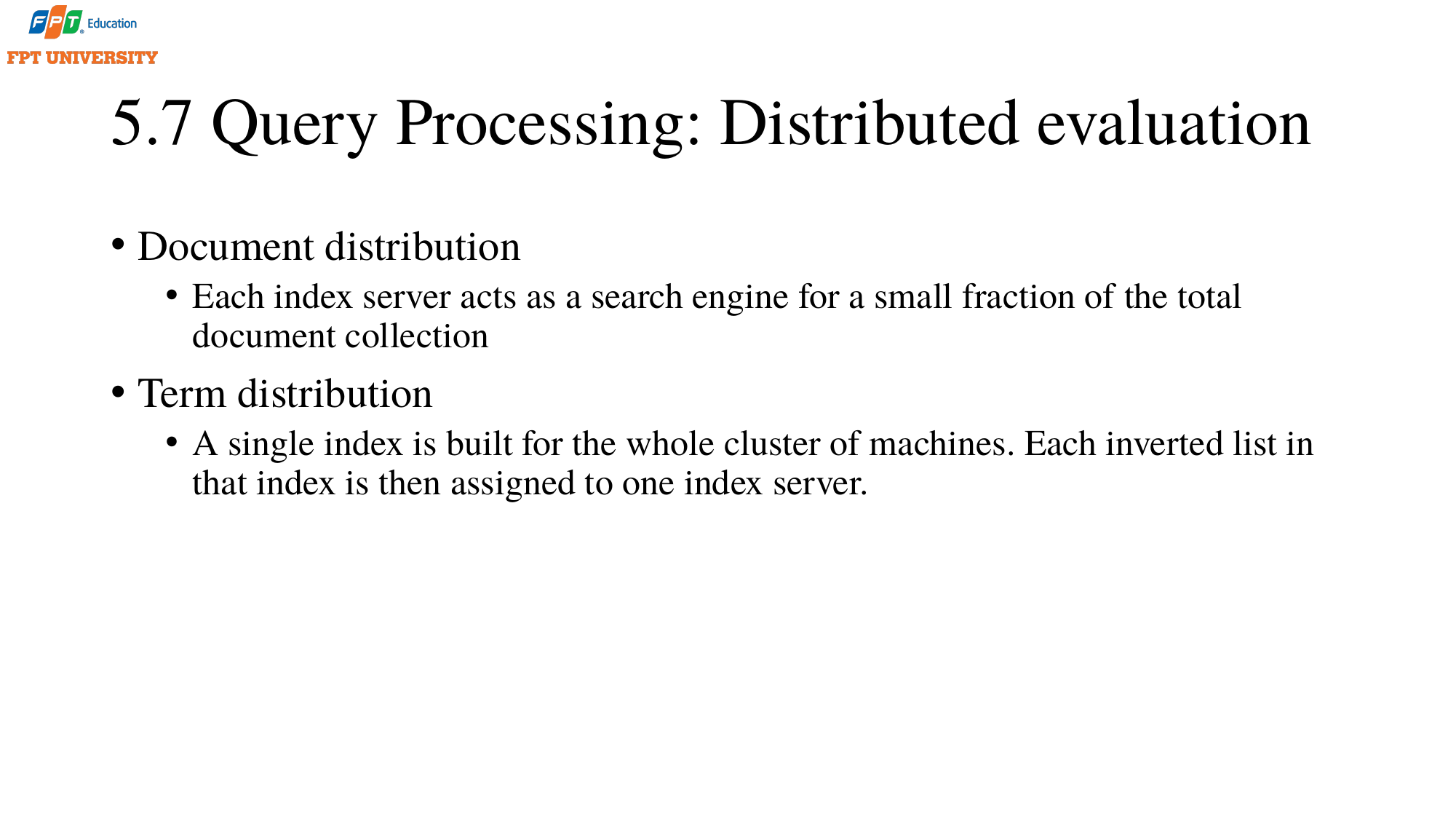

# 5.7 Query Processing: Distributed evaluation
Document distribution
Each index server acts as a search engine for a small fraction of the total document collection
Term distribution
A single index is built for the whole cluster of machines. Each inverted list in that index is then assigned to one index server.